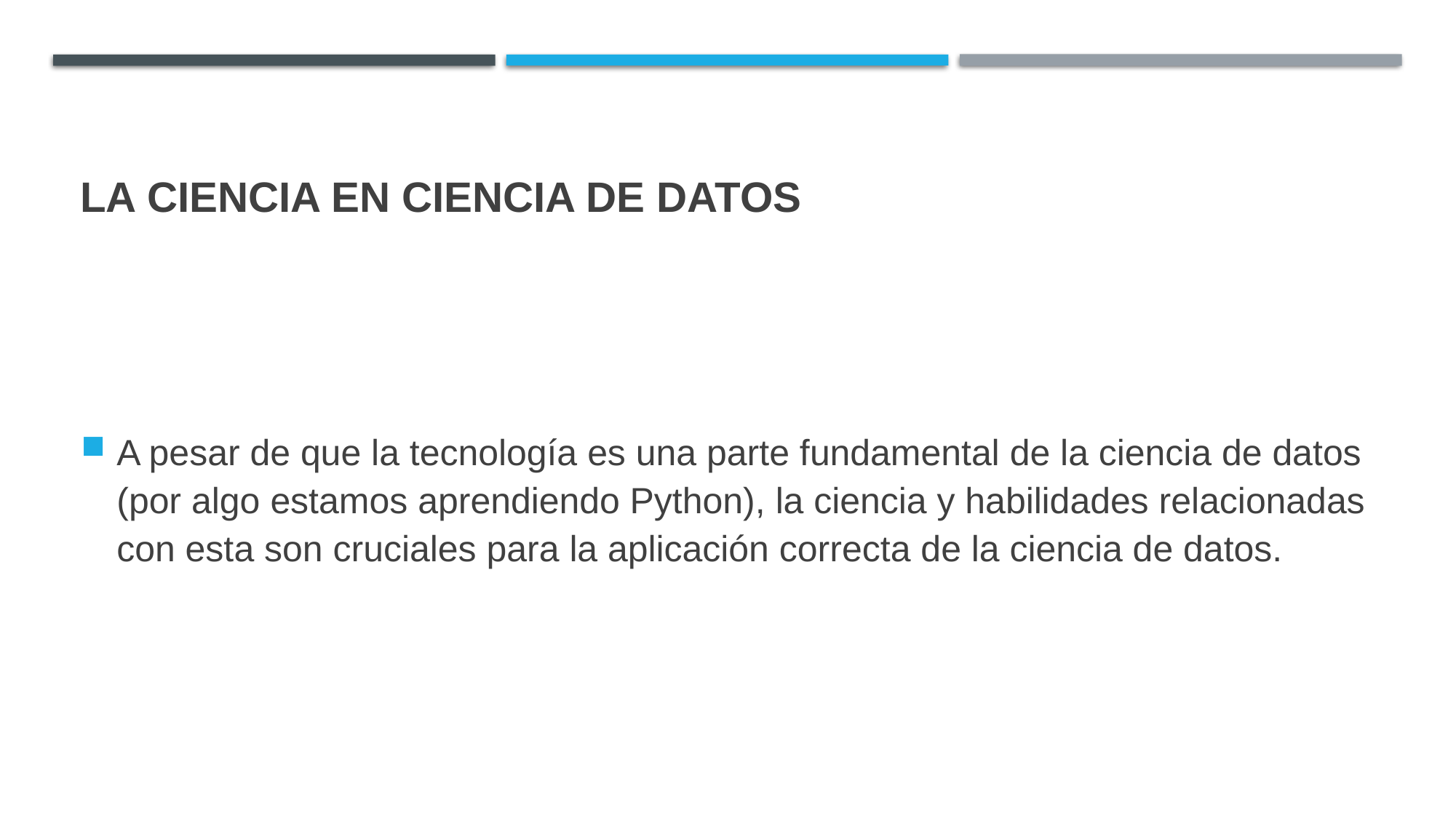

# La ciencia en Ciencia de Datos
A pesar de que la tecnología es una parte fundamental de la ciencia de datos (por algo estamos aprendiendo Python), la ciencia y habilidades relacionadas con esta son cruciales para la aplicación correcta de la ciencia de datos.